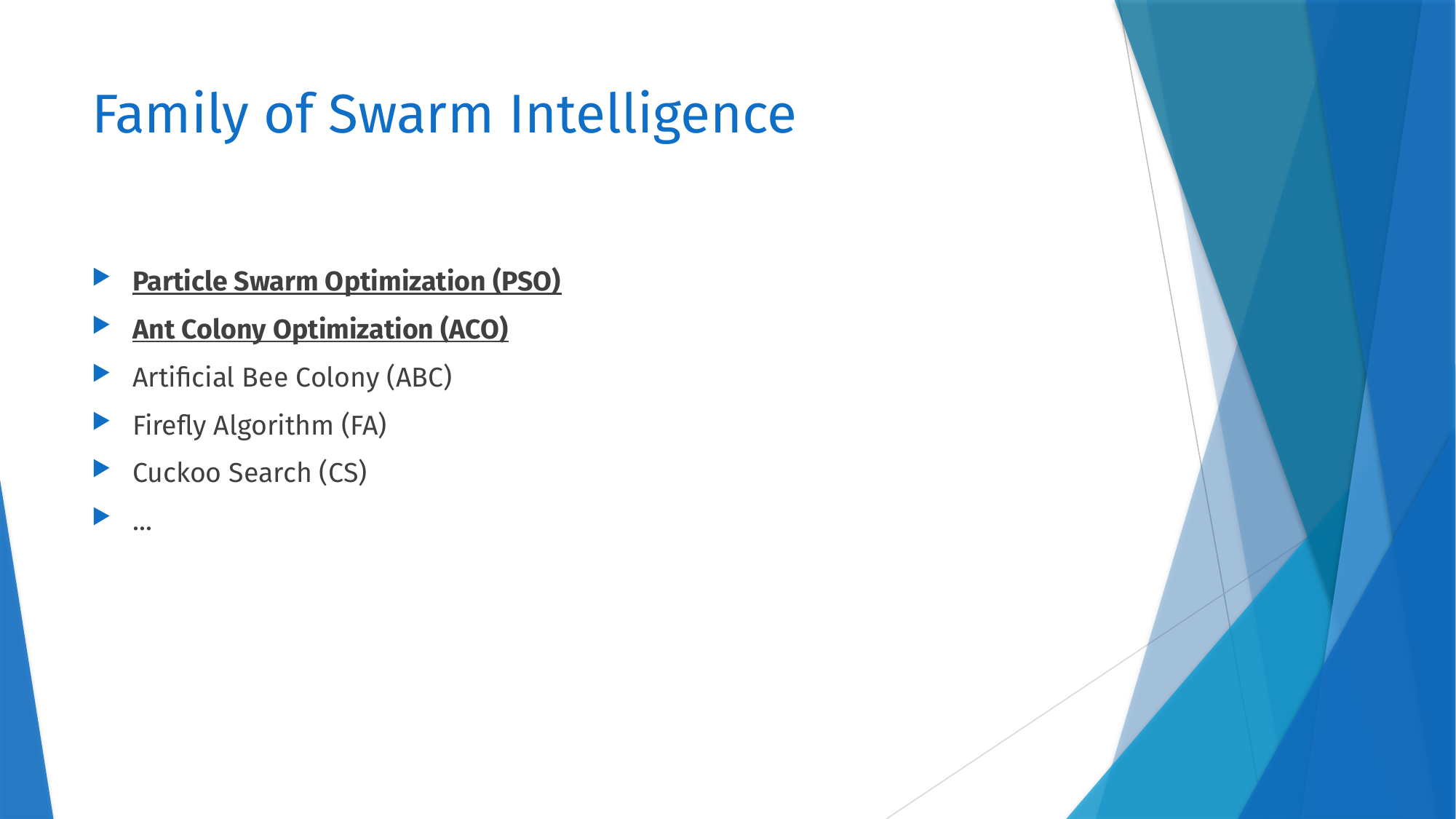

# Family of Swarm Intelligence
Particle Swarm Optimization (PSO)
Ant Colony Optimization (ACO)
Artificial Bee Colony (ABC)
Firefly Algorithm (FA)
Cuckoo Search (CS)
...